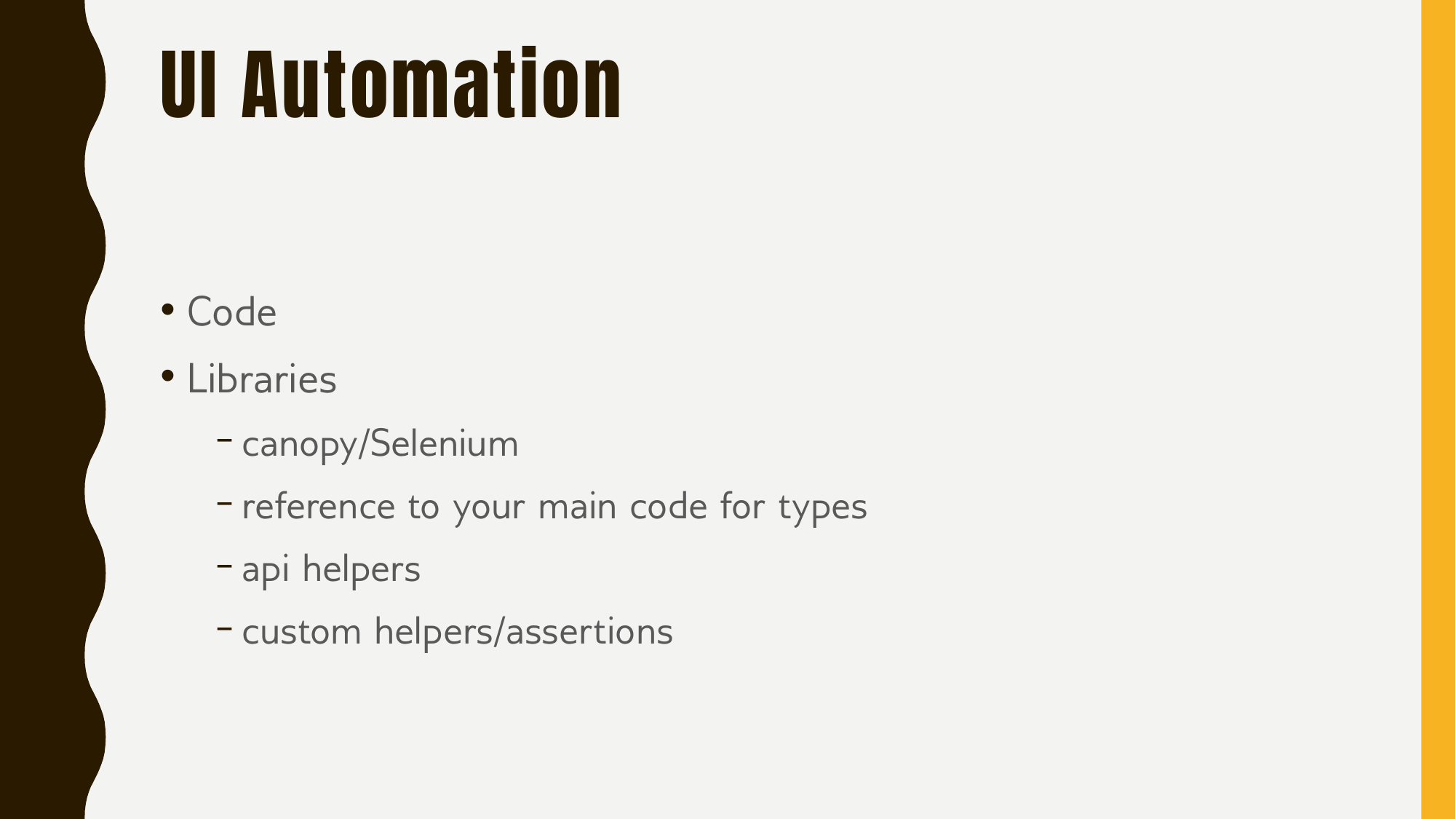

# UI Automation
Code
Libraries
canopy/Selenium
reference to your main code for types
api helpers
custom helpers/assertions